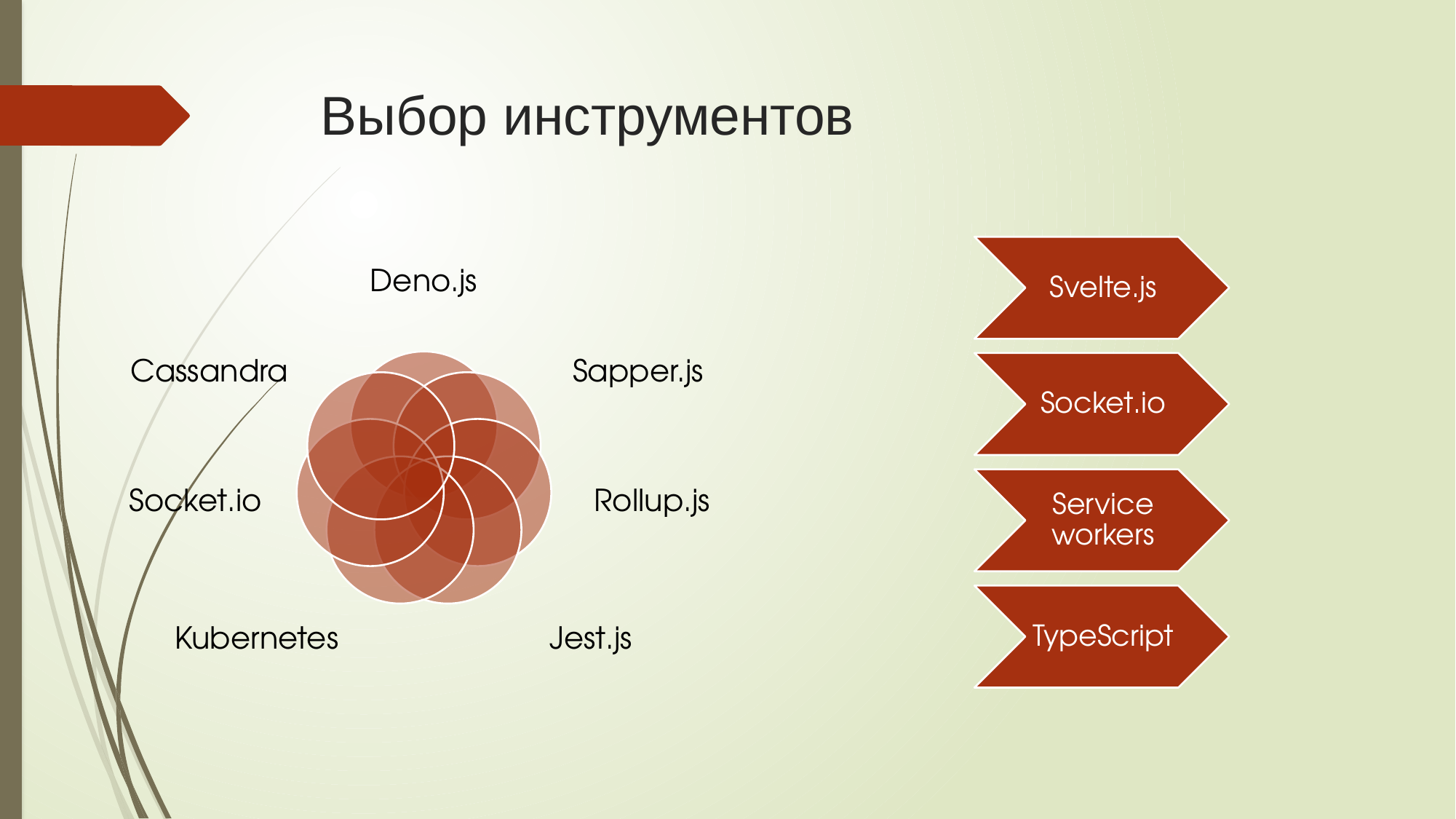

# Выбор инструментов
Deno.js
Sapper.js
Rollup.js
Jest.js
Kubernetes
Socket.io
Cassandra
Svelte.js
Socket.io
Service workers
TypeScript